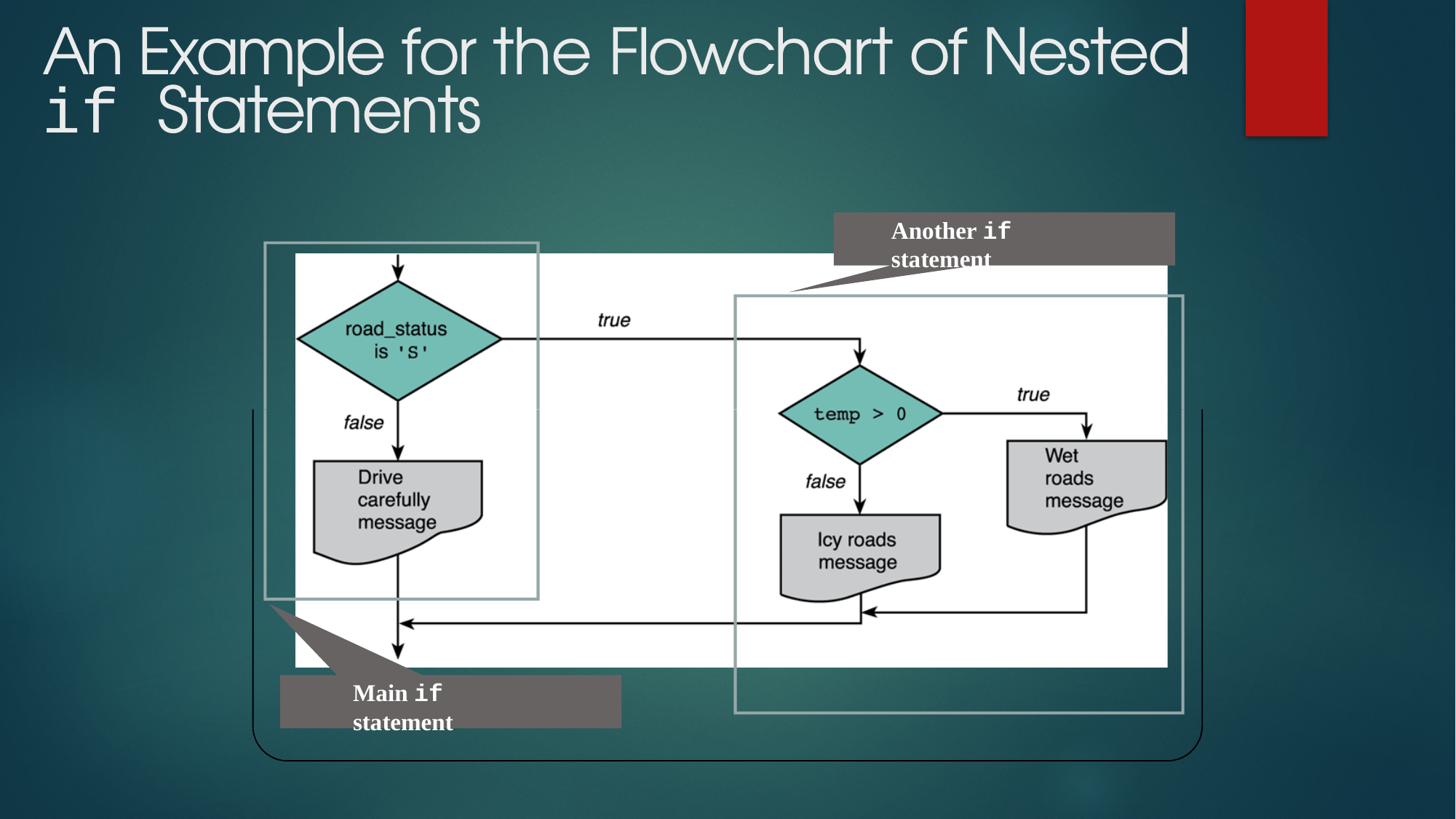

# An Example for the Flowchart of Nested if Statements

Another if statement

Main if statement